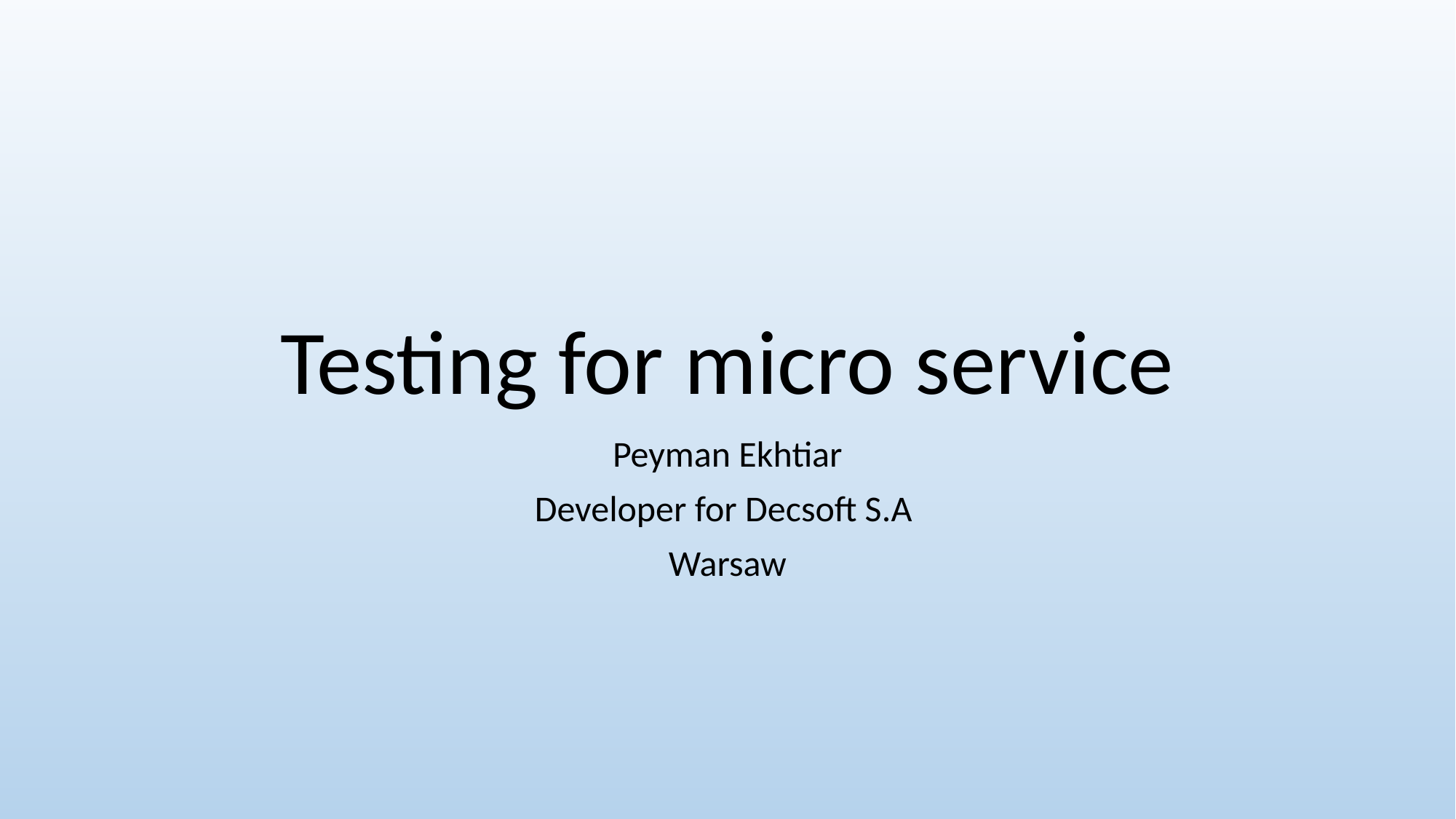

# Testing for micro service
Peyman Ekhtiar
Developer for Decsoft S.A
Warsaw